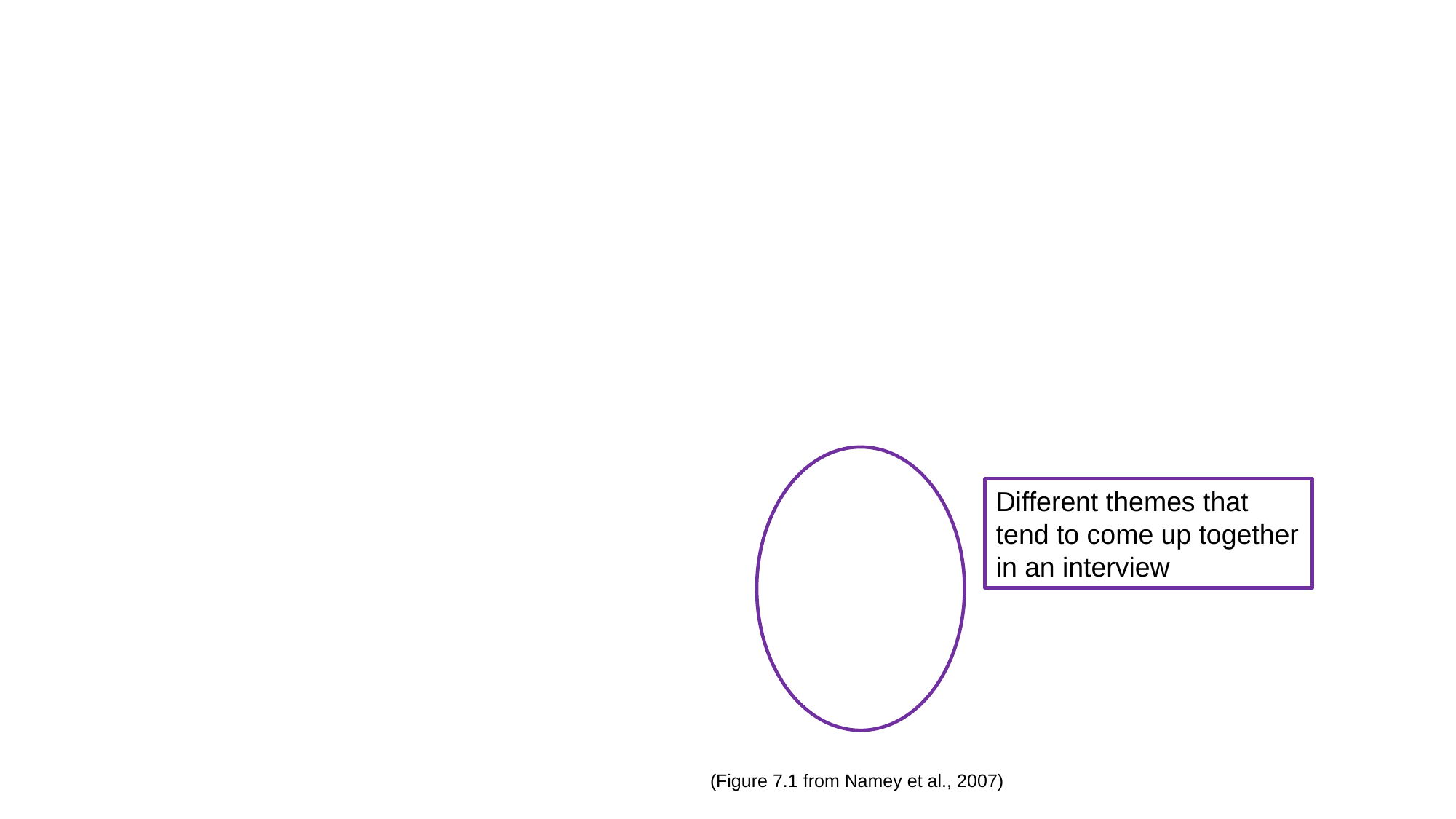

Different themes that tend to come up together in an interview
(Figure 7.1 from Namey et al., 2007)